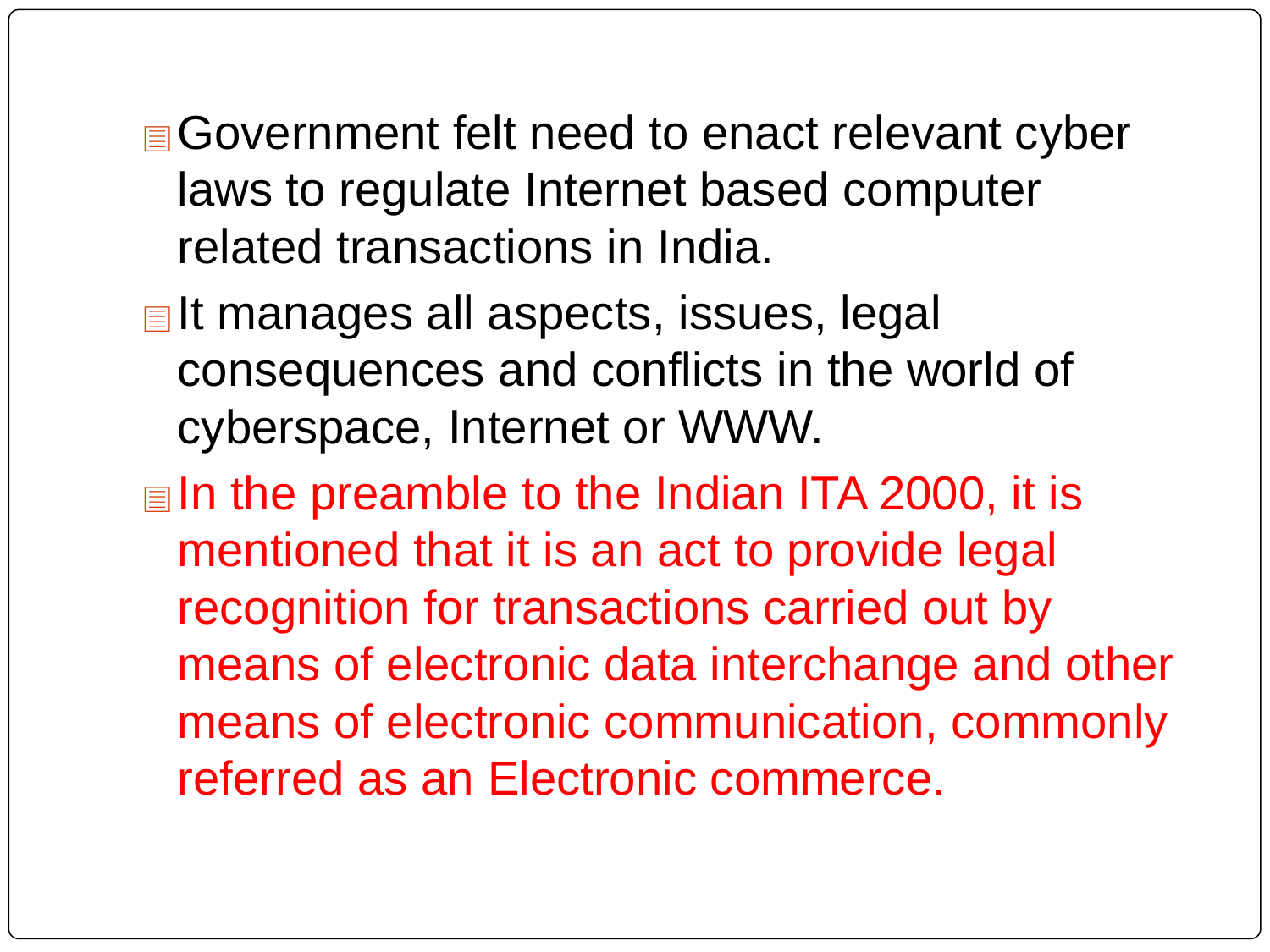

Government felt need to enact relevant cyber laws to regulate Internet based computer related transactions in India.
It manages all aspects, issues, legal consequences and conflicts in the world of cyberspace, Internet or WWW.
In the preamble to the Indian ITA 2000, it is mentioned that it is an act to provide legal recognition for transactions carried out by means of electronic data interchange and other means of electronic communication, commonly referred as an Electronic commerce.